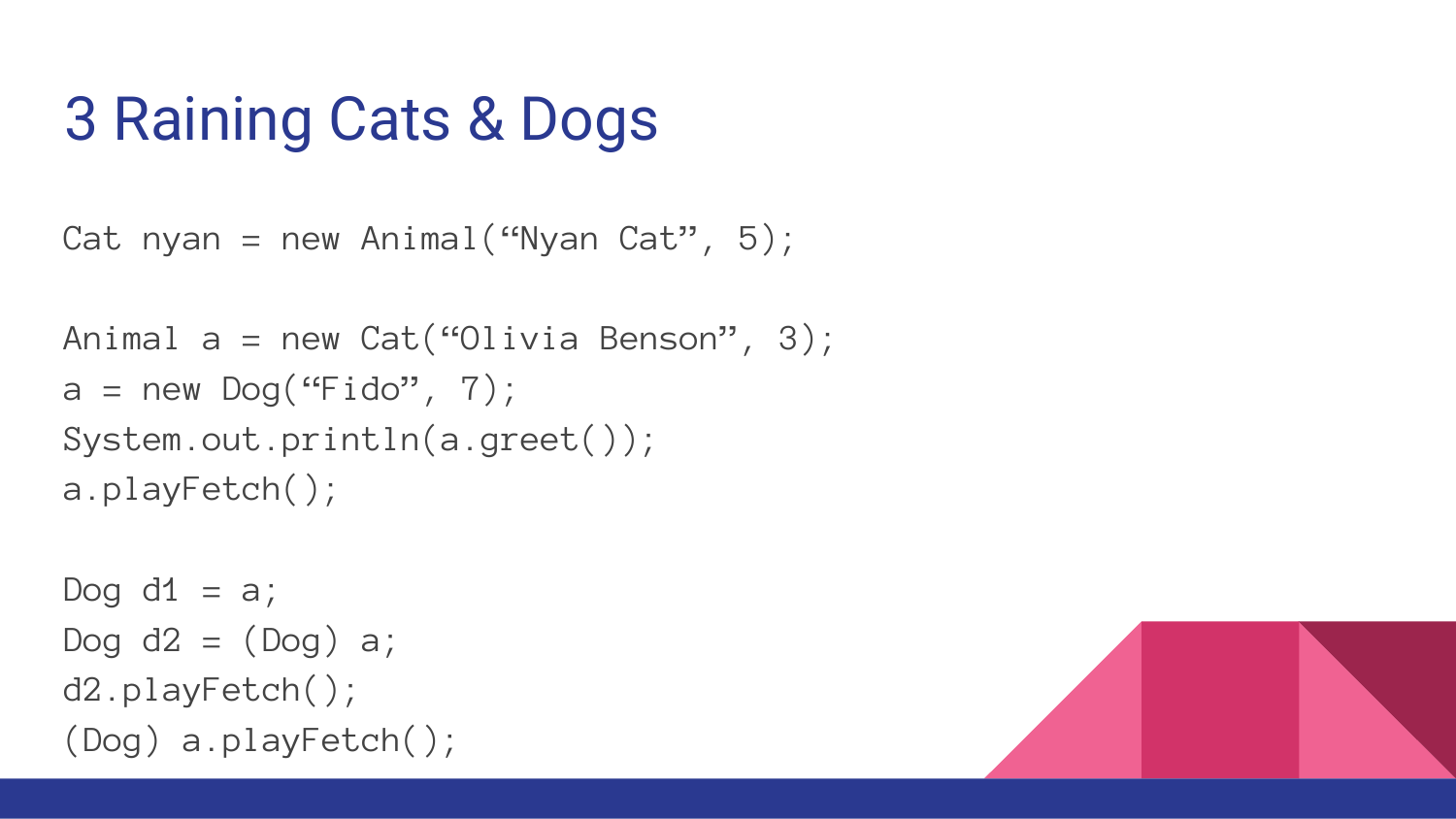

# 3 Raining Cats & Dogs
Cat nyan = new Animal(“Nyan Cat”, 5);

Animal a = new Cat(“Olivia Benson”, 3);
a = new Dog(“Fido”, 7);
System.out.println(a.greet());
a.playFetch();

Dog d1 = a;
Dog d2 = (Dog) a;
d2.playFetch();
(Dog) a.playFetch();